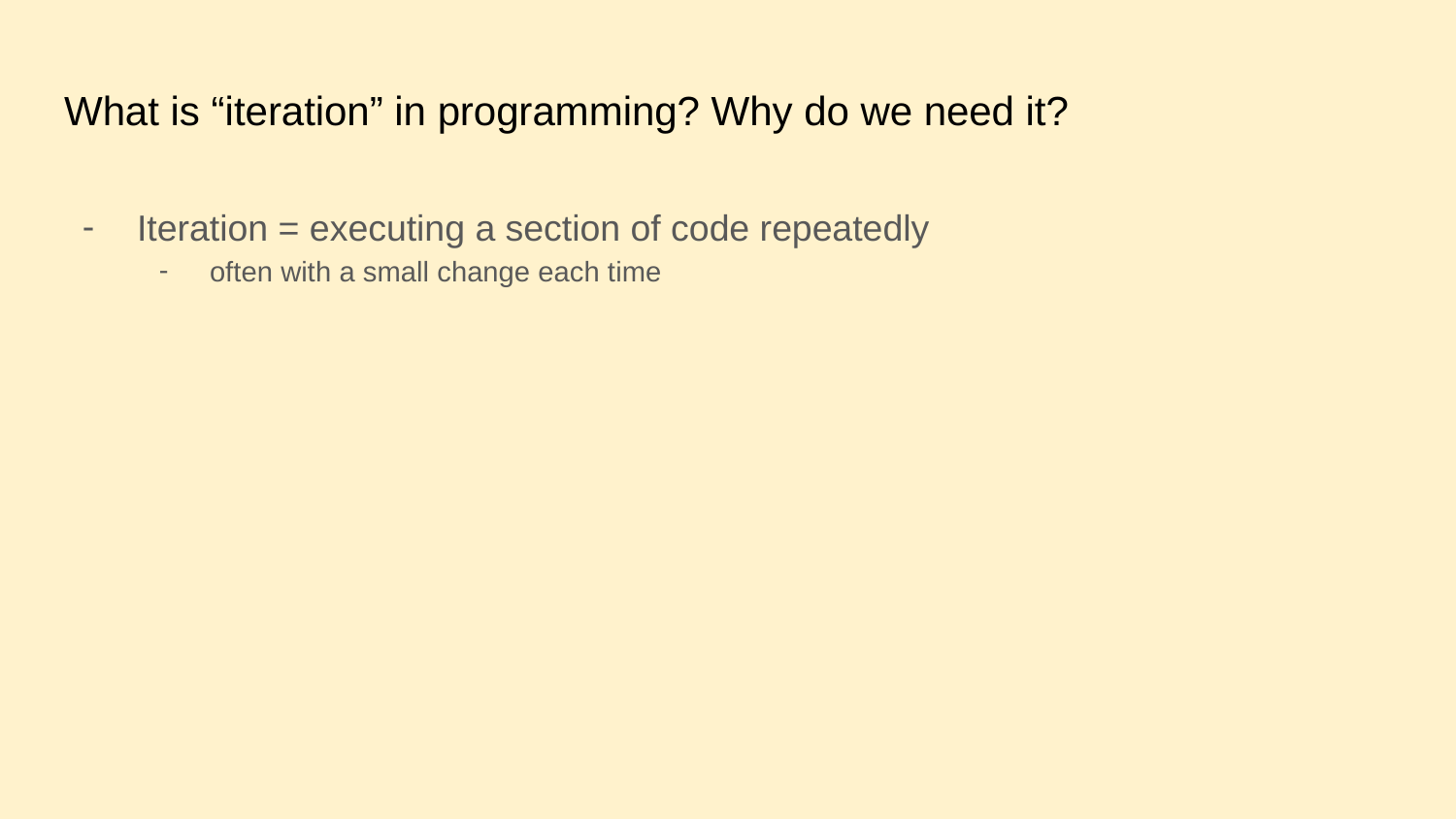

# What is “iteration” in programming? Why do we need it?
Iteration = executing a section of code repeatedly
often with a small change each time